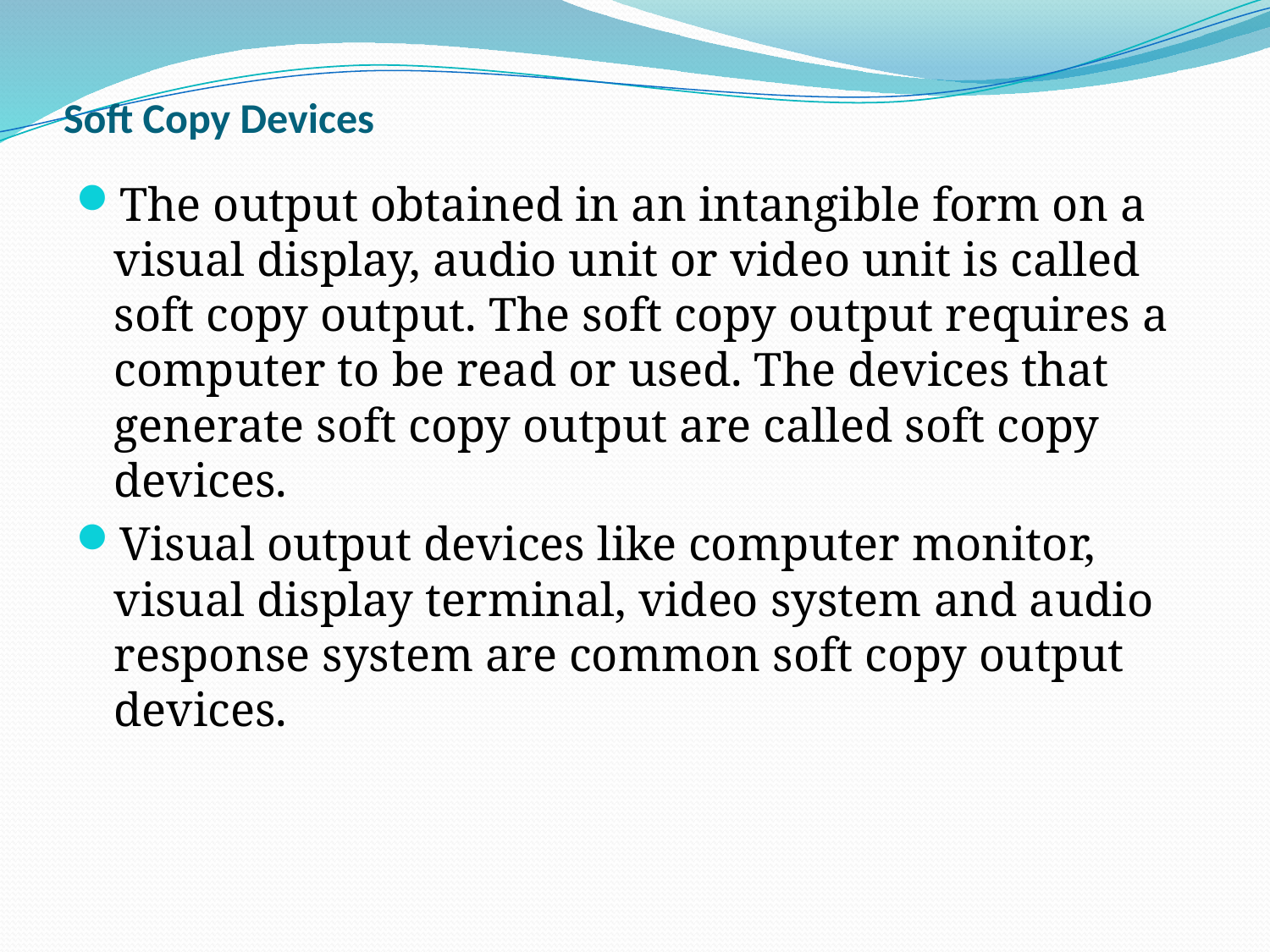

# Soft Copy Devices
The output obtained in an intangible form on a visual display, audio unit or video unit is called soft copy output. The soft copy output requires a computer to be read or used. The devices that generate soft copy output are called soft copy devices.
Visual output devices like computer monitor, visual display terminal, video system and audio response system are common soft copy output devices.